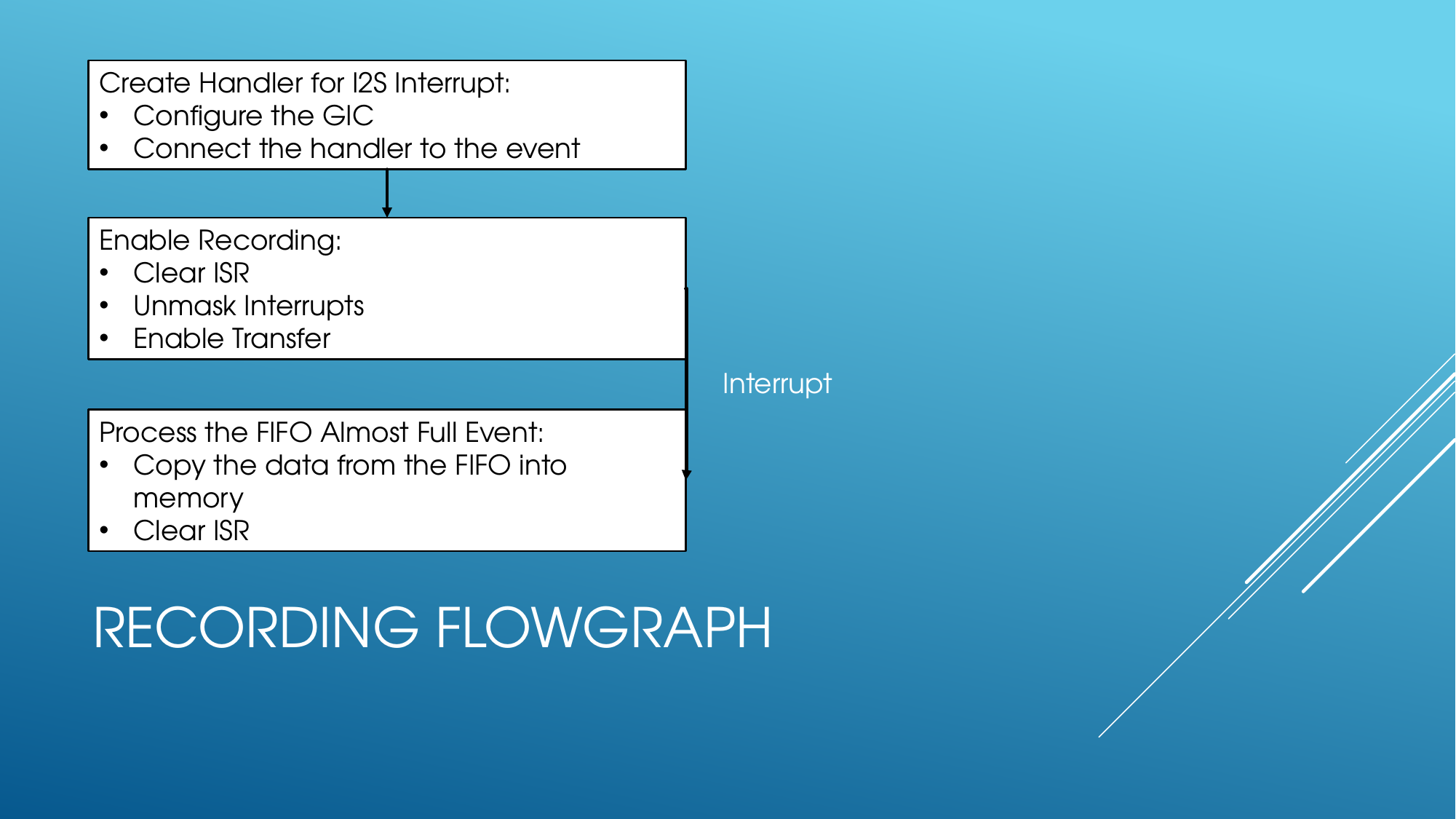

Create Handler for I2S Interrupt:
Configure the GIC
Connect the handler to the event
Enable Recording:
Clear ISR
Unmask Interrupts
Enable Transfer
Interrupt
Process the FIFO Almost Full Event:
Copy the data from the FIFO into memory
Clear ISR
# Recording flowgraph